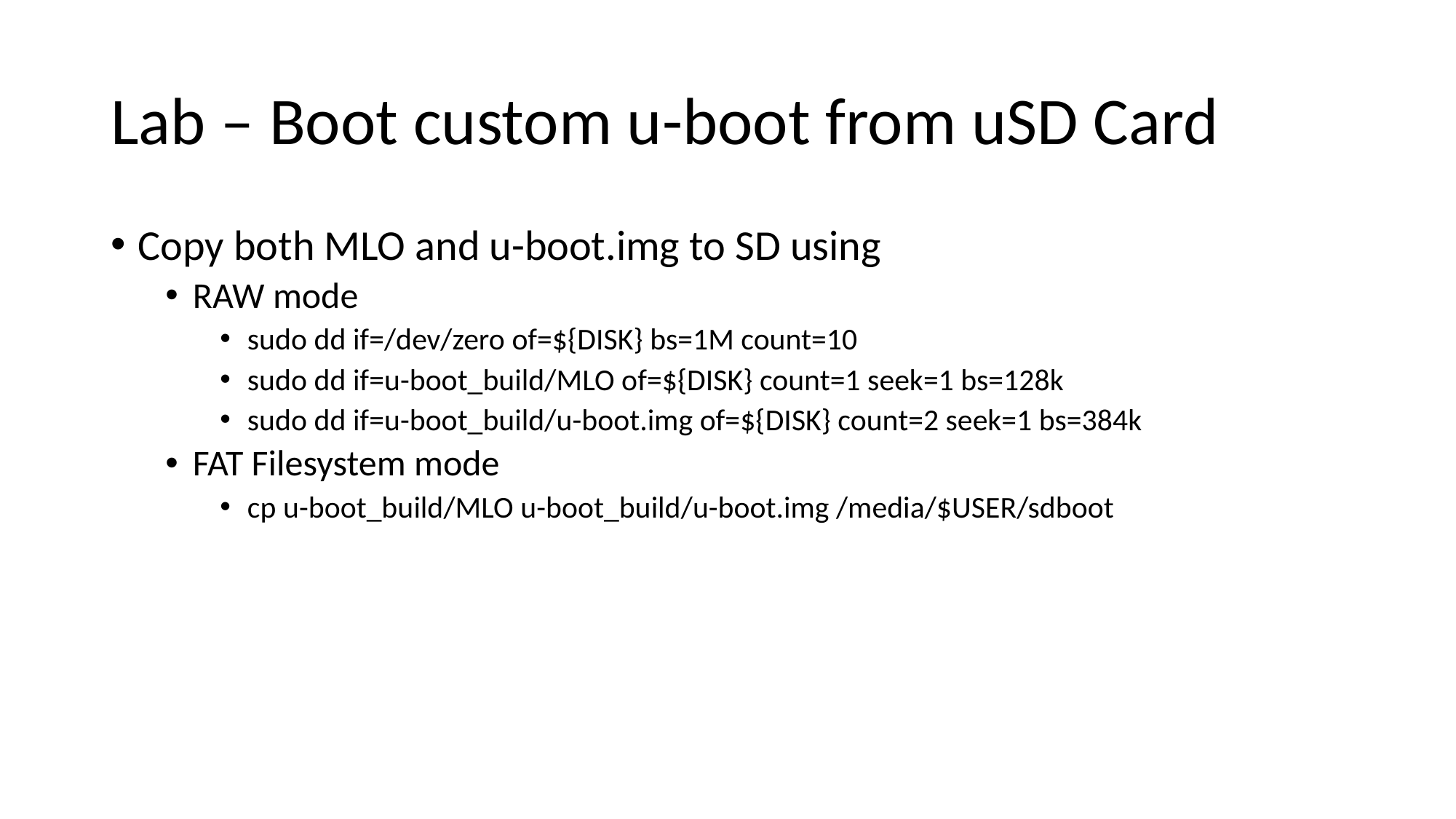

# Lab – Boot custom u-boot from uSD Card
Copy both MLO and u-boot.img to SD using
RAW mode
sudo dd if=/dev/zero of=${DISK} bs=1M count=10
sudo dd if=u-boot_build/MLO of=${DISK} count=1 seek=1 bs=128k
sudo dd if=u-boot_build/u-boot.img of=${DISK} count=2 seek=1 bs=384k
FAT Filesystem mode
cp u-boot_build/MLO u-boot_build/u-boot.img /media/$USER/sdboot